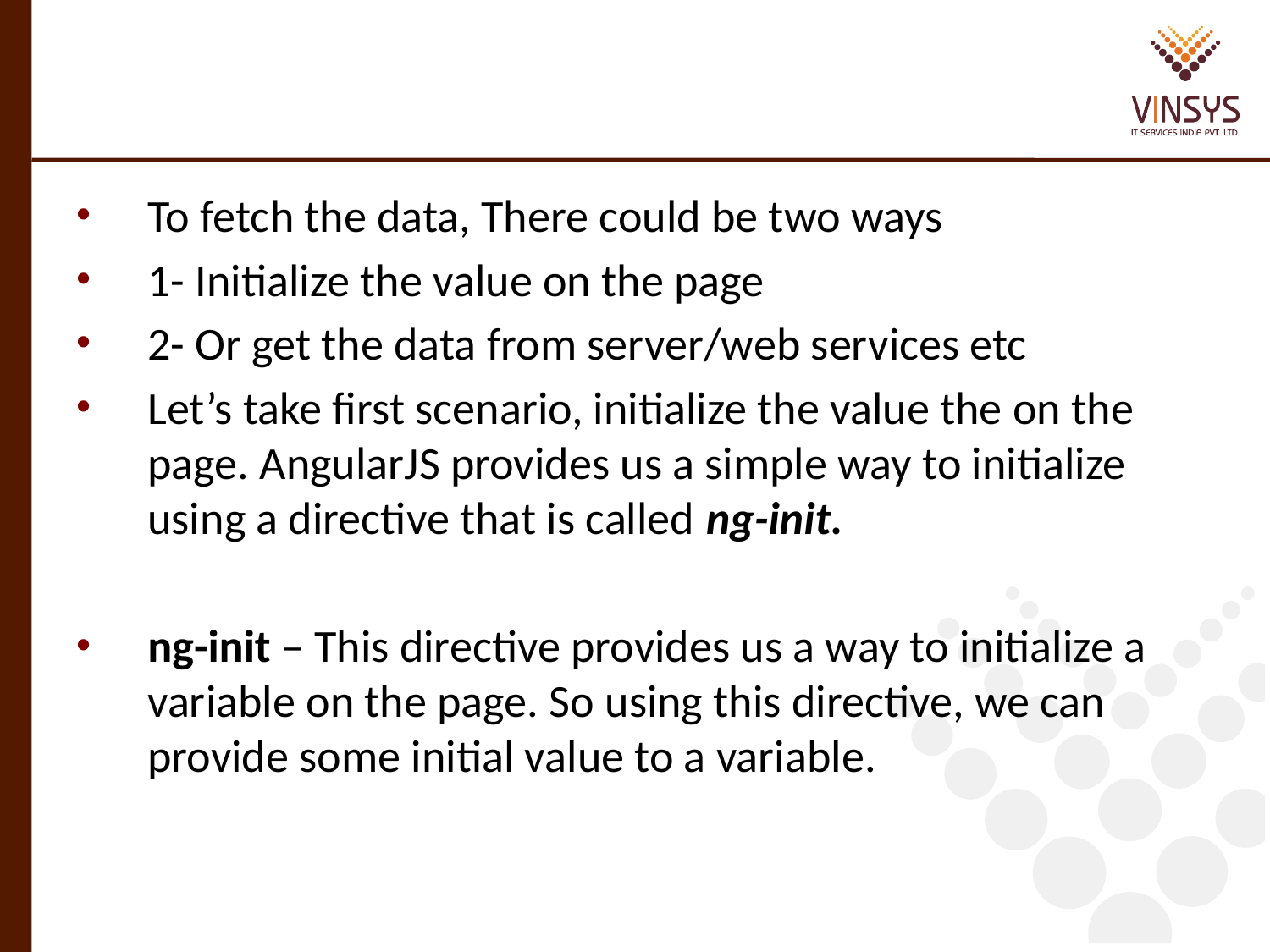

#
To fetch the data, There could be two ways
1- Initialize the value on the page
2- Or get the data from server/web services etc
Let’s take first scenario, initialize the value the on the page. AngularJS provides us a simple way to initialize using a directive that is called ng-init.

ng-init – This directive provides us a way to initialize a variable on the page. So using this directive, we can provide some initial value to a variable.